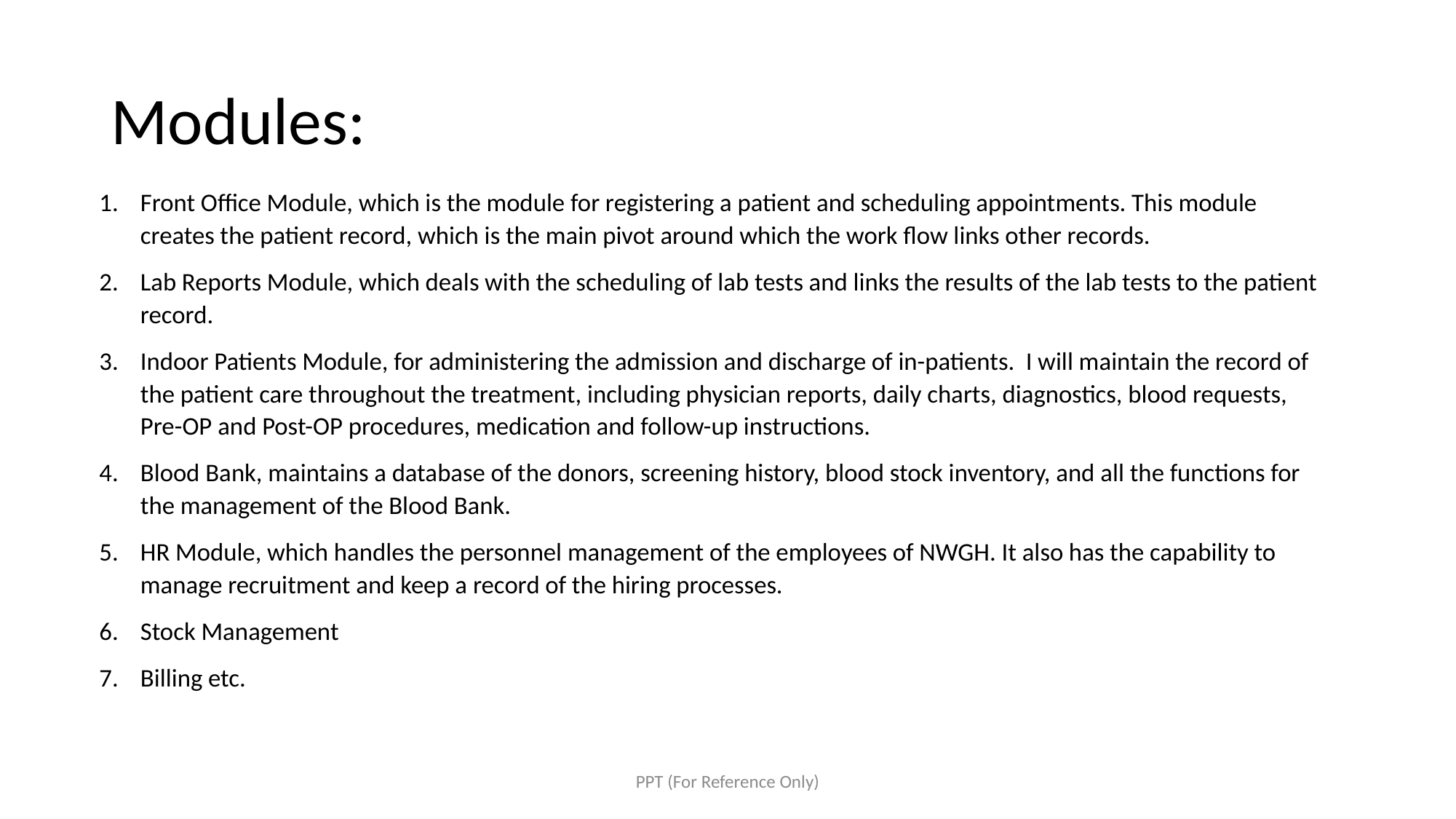

# Modules:
Front Office Module, which is the module for registering a patient and scheduling appointments. This module creates the patient record, which is the main pivot around which the work flow links other records.
Lab Reports Module, which deals with the scheduling of lab tests and links the results of the lab tests to the patient record.
Indoor Patients Module, for administering the admission and discharge of in-patients.  I will maintain the record of the patient care throughout the treatment, including physician reports, daily charts, diagnostics, blood requests, Pre-OP and Post-OP procedures, medication and follow-up instructions.
Blood Bank, maintains a database of the donors, screening history, blood stock inventory, and all the functions for the management of the Blood Bank.
HR Module, which handles the personnel management of the employees of NWGH. It also has the capability to manage recruitment and keep a record of the hiring processes.
Stock Management
Billing etc.

PPT (For Reference Only)